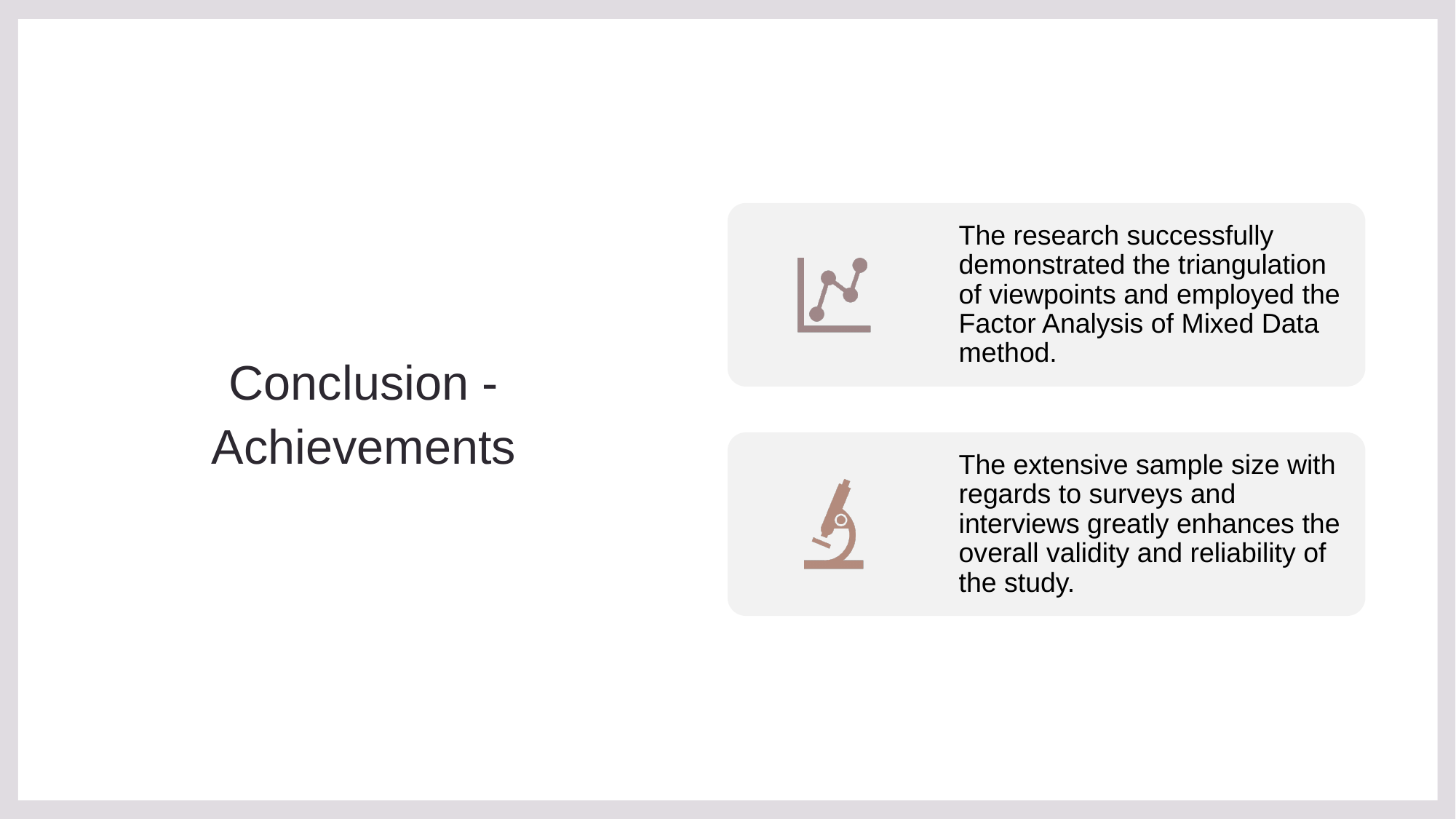

The research successfully demonstrated the triangulation of viewpoints and employed the Factor Analysis of Mixed Data method.
The extensive sample size with regards to surveys and interviews greatly enhances the overall validity and reliability of the study.
# Conclusion - Achievements